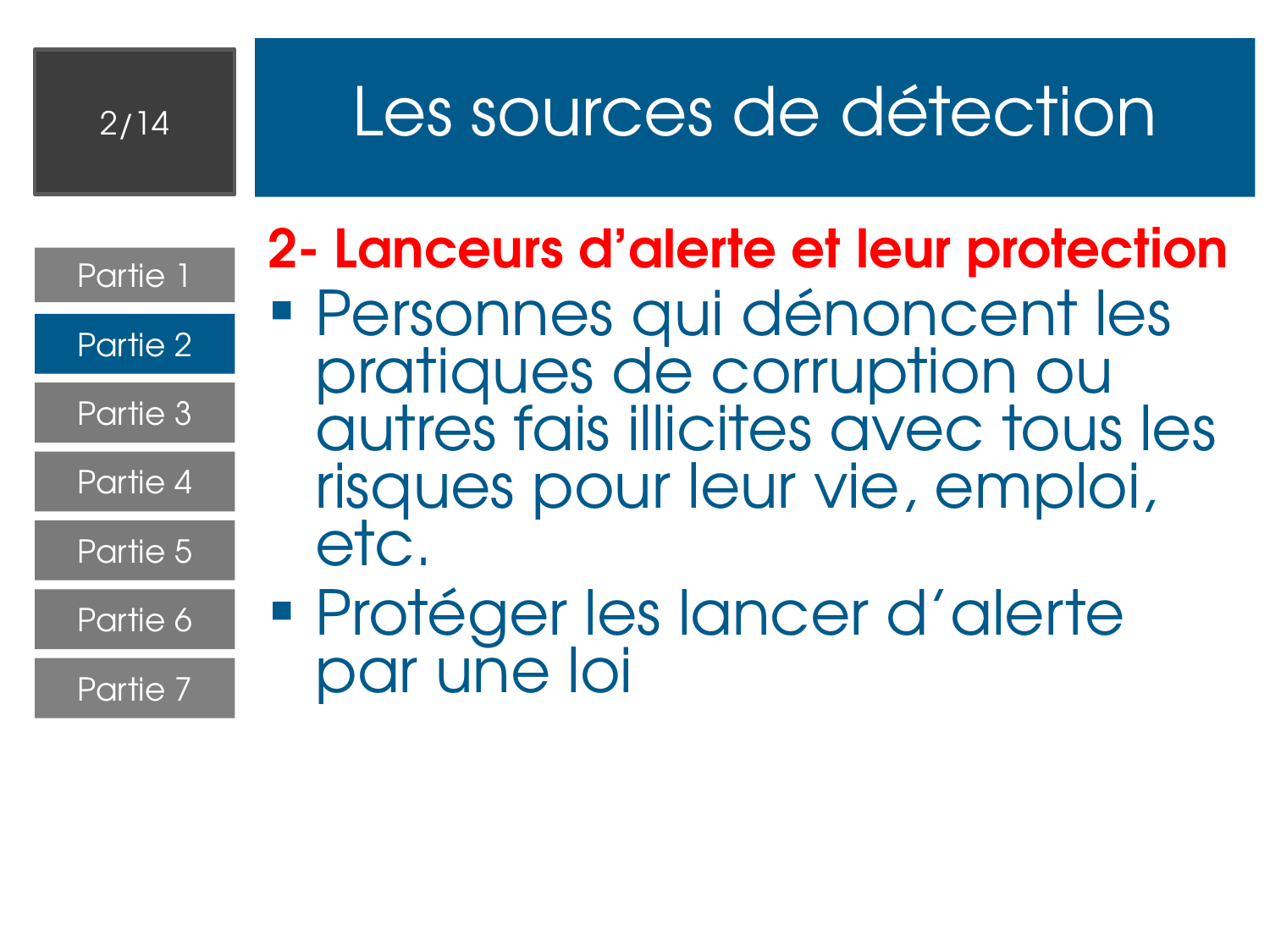

# Les sources de détection
2/14
2- Lanceurs d’alerte et leur protection
Personnes qui dénoncent les pratiques de corruption ou autres fais illicites avec tous les risques pour leur vie, emploi, etc.
Protéger les lancer d’alerte par une loi

Partie 1
Partie 2
Partie 3
Partie 4
Partie 5
Partie 6
Partie 7